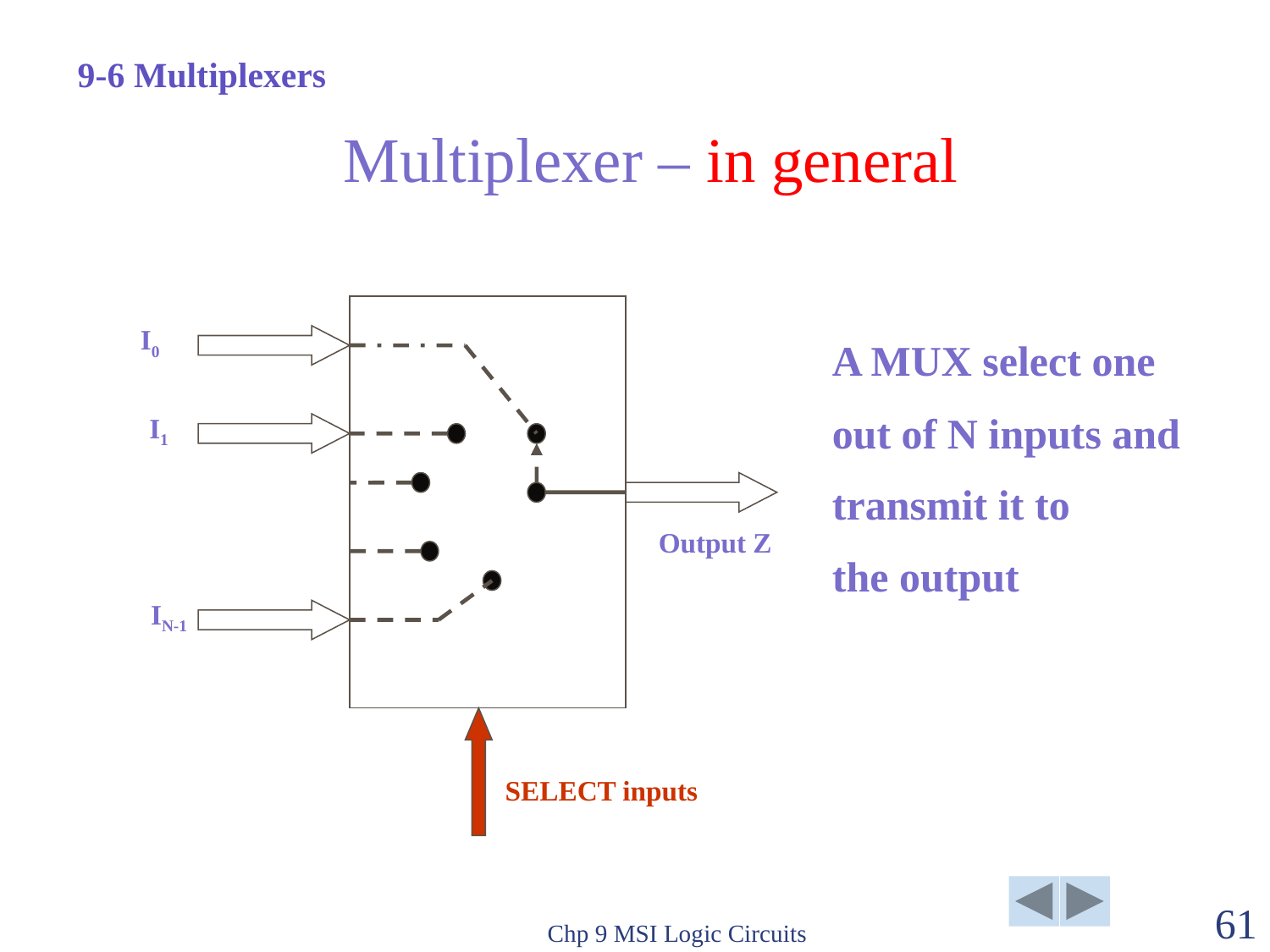

9-6 Multiplexers
# Multiplexer – in general

I0

A MUX select one
out of N inputs and
transmit it to
the output

I1

Output Z

IN-1

SELECT inputs
Chp 9 MSI Logic Circuits
61